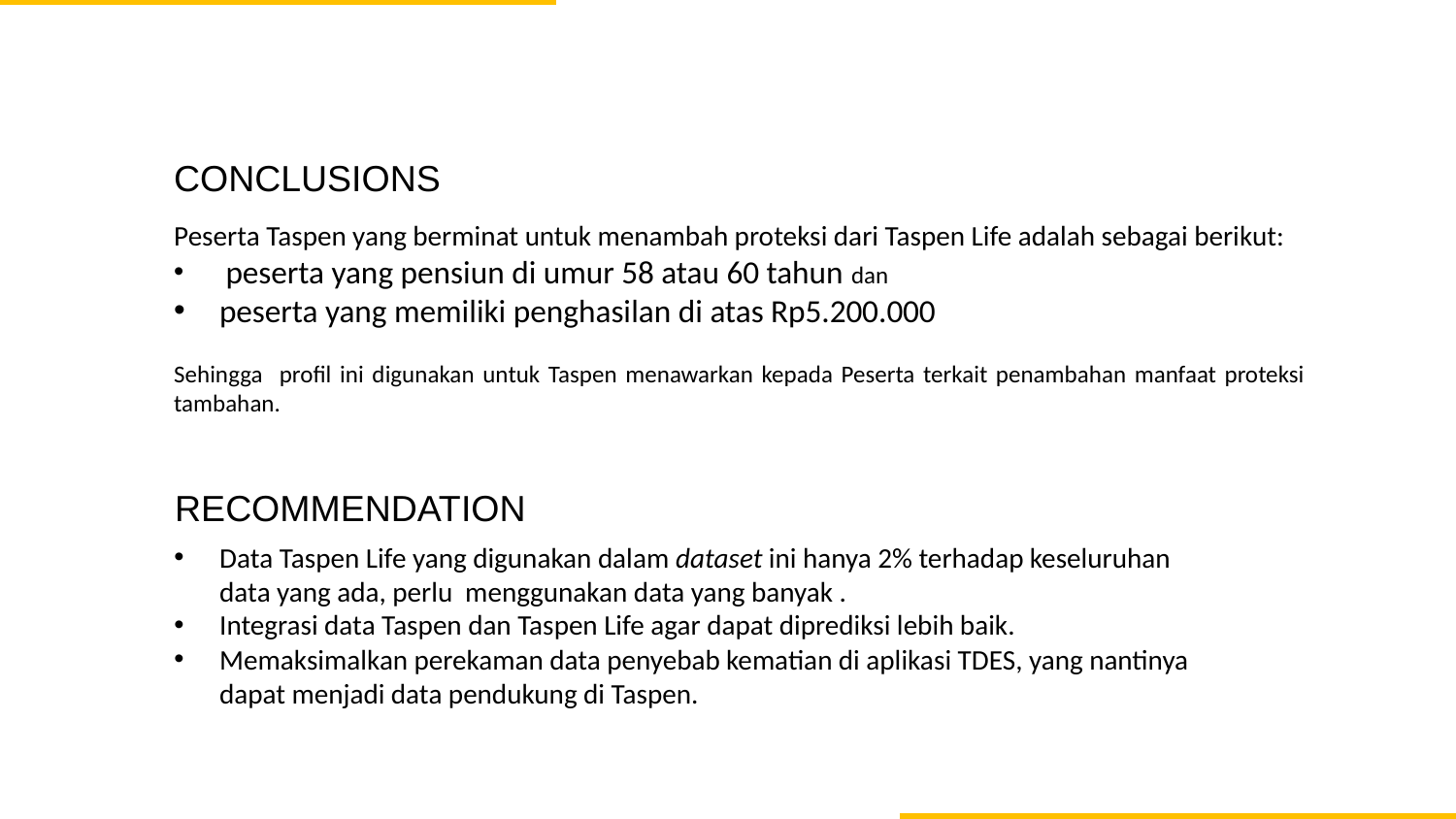

CONCLUSIONS
Peserta Taspen yang berminat untuk menambah proteksi dari Taspen Life adalah sebagai berikut:
 peserta yang pensiun di umur 58 atau 60 tahun dan
peserta yang memiliki penghasilan di atas Rp5.200.000

Sehingga  profil ini digunakan untuk Taspen menawarkan kepada Peserta terkait penambahan manfaat proteksi tambahan.
RECOMMENDATION
Data Taspen Life yang digunakan dalam dataset ini hanya 2% terhadap keseluruhan data yang ada, perlu  menggunakan data yang banyak .
Integrasi data Taspen dan Taspen Life agar dapat diprediksi lebih baik.
Memaksimalkan perekaman data penyebab kematian di aplikasi TDES, yang nantinya dapat menjadi data pendukung di Taspen.